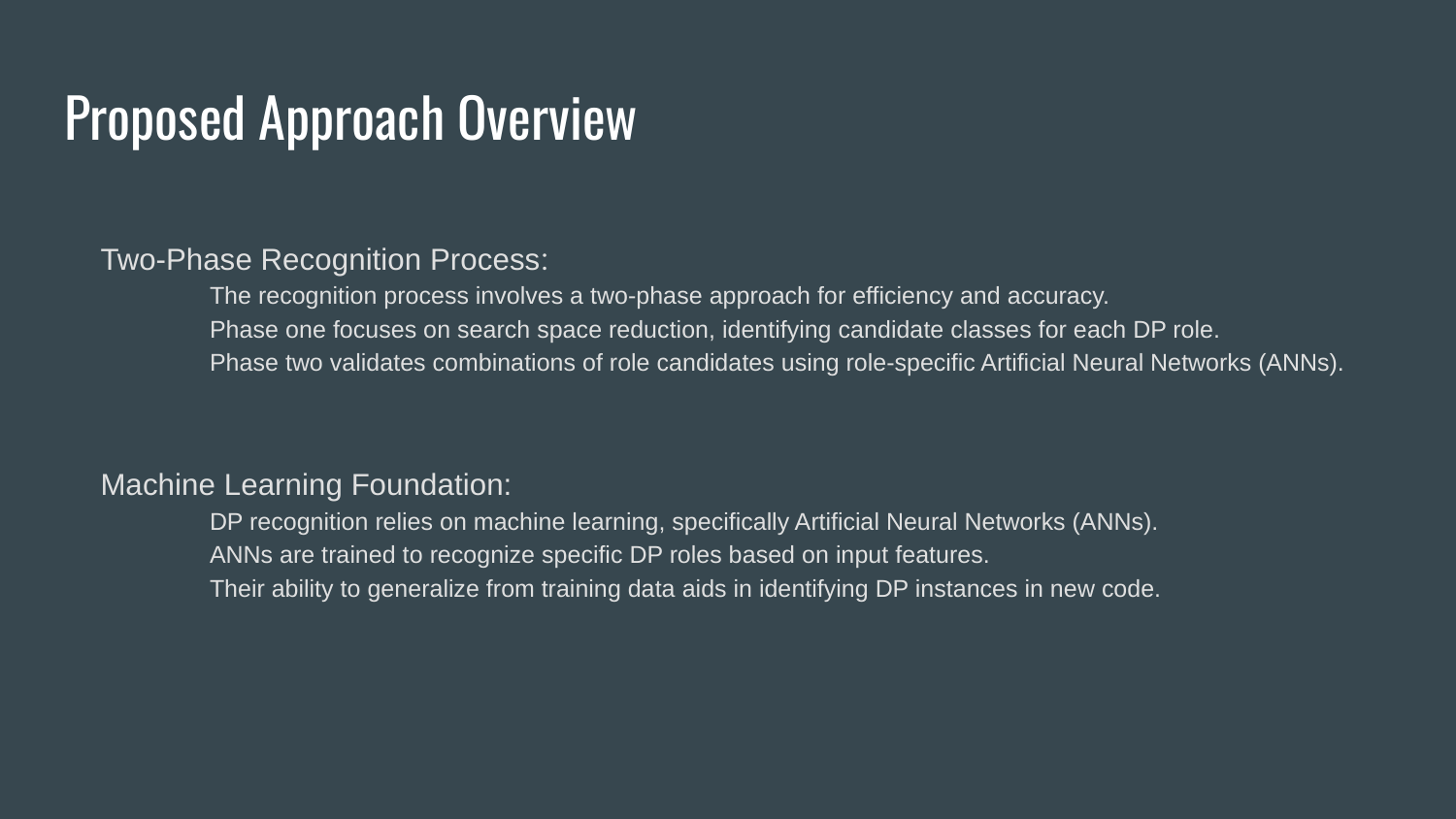

# Proposed Approach Overview

Two-Phase Recognition Process:
The recognition process involves a two-phase approach for efficiency and accuracy.
Phase one focuses on search space reduction, identifying candidate classes for each DP role.
Phase two validates combinations of role candidates using role-specific Artificial Neural Networks (ANNs).

Machine Learning Foundation:
DP recognition relies on machine learning, specifically Artificial Neural Networks (ANNs).
ANNs are trained to recognize specific DP roles based on input features.
Their ability to generalize from training data aids in identifying DP instances in new code.